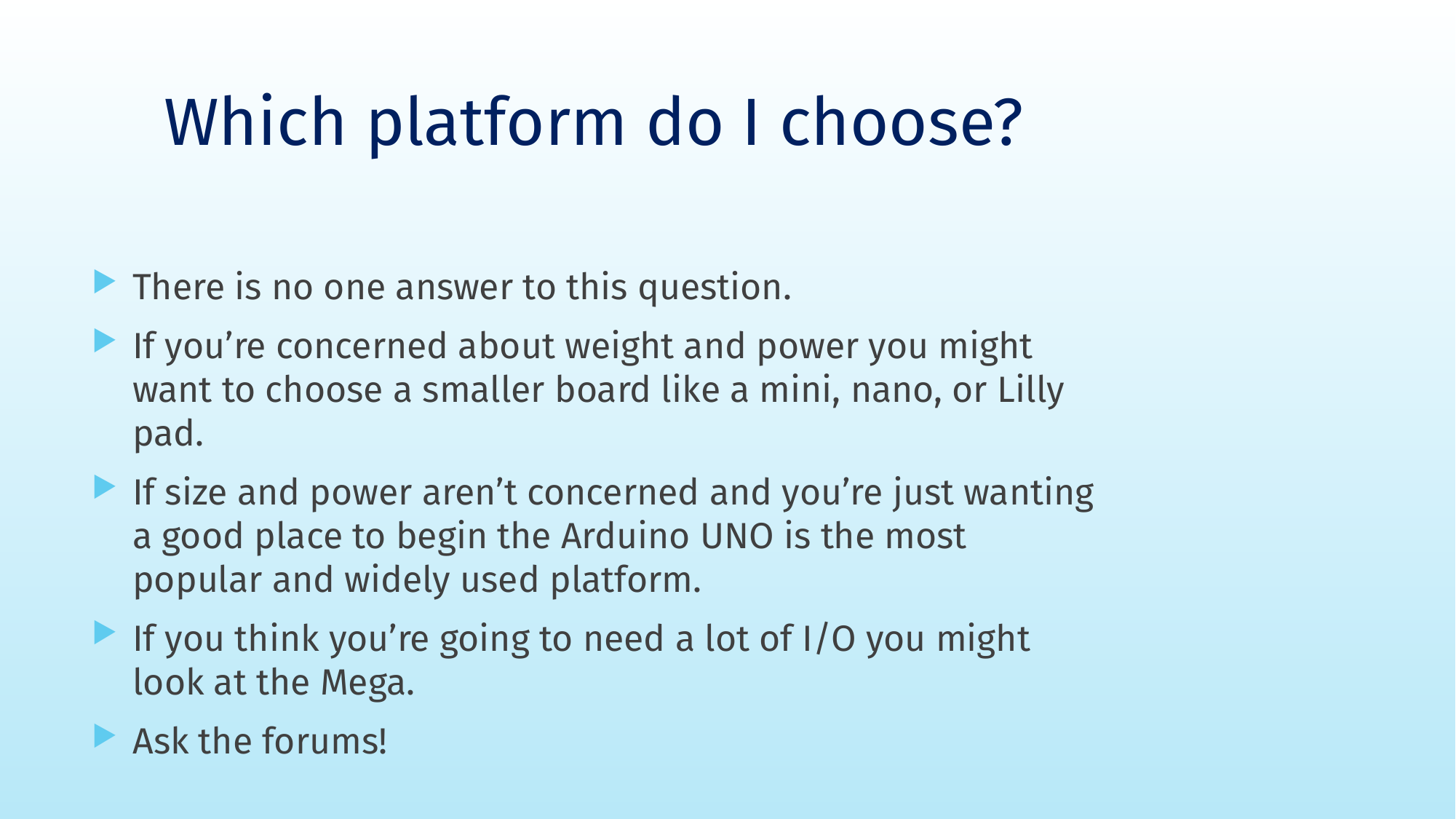

# Which platform do I choose?
There is no one answer to this question.
If you’re concerned about weight and power you might want to choose a smaller board like a mini, nano, or Lilly pad.
If size and power aren’t concerned and you’re just wanting a good place to begin the Arduino UNO is the most popular and widely used platform.
If you think you’re going to need a lot of I/O you might look at the Mega.
Ask the forums!